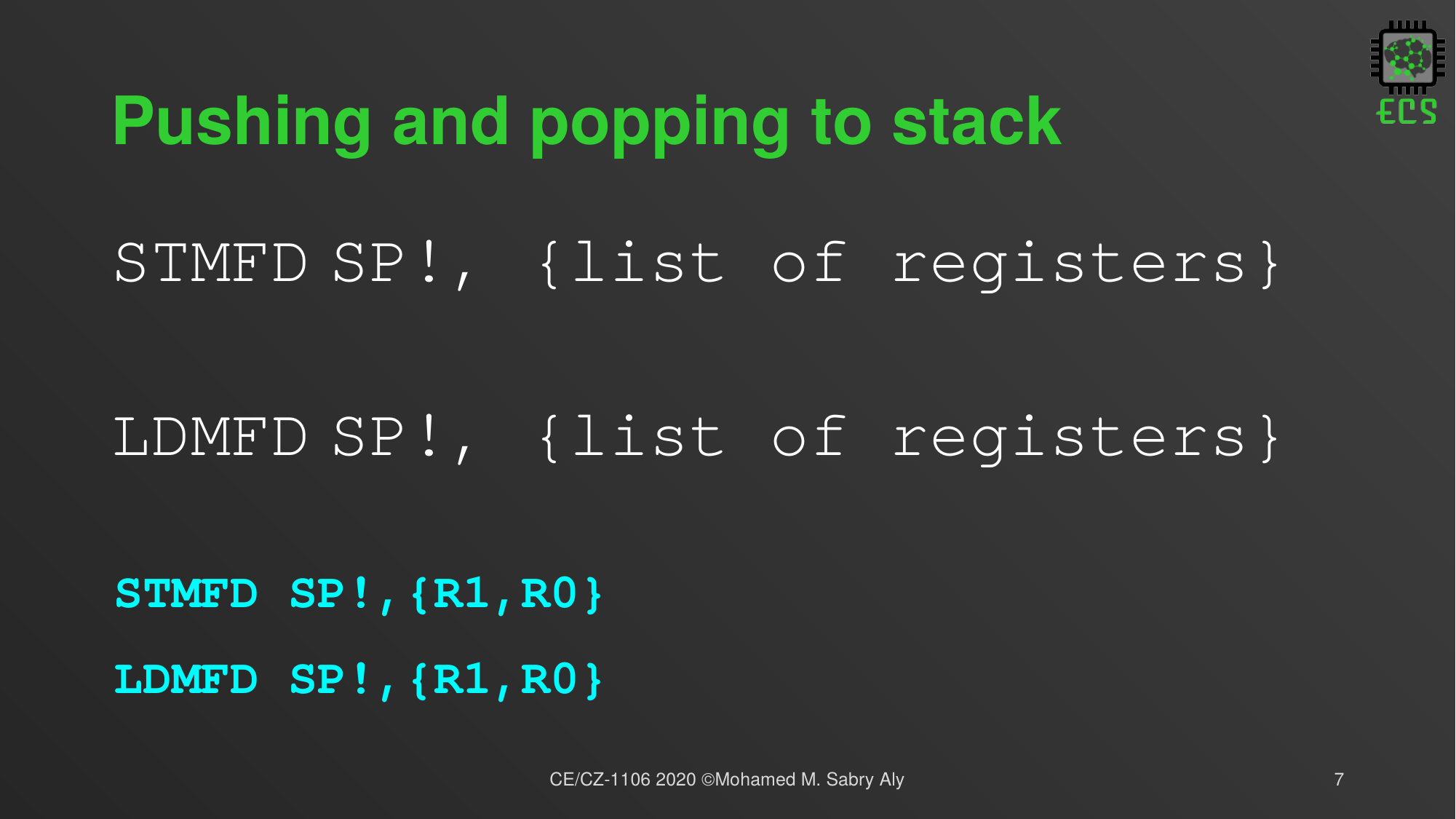

# Pushing and popping to stack
STMFD	SP!, {list of registers}

LDMFD	SP!, {list of registers}
STMFD SP!,{R1,R0}
LDMFD SP!,{R1,R0}
CE/CZ-1106 2020 ©Mohamed M. Sabry Aly
7